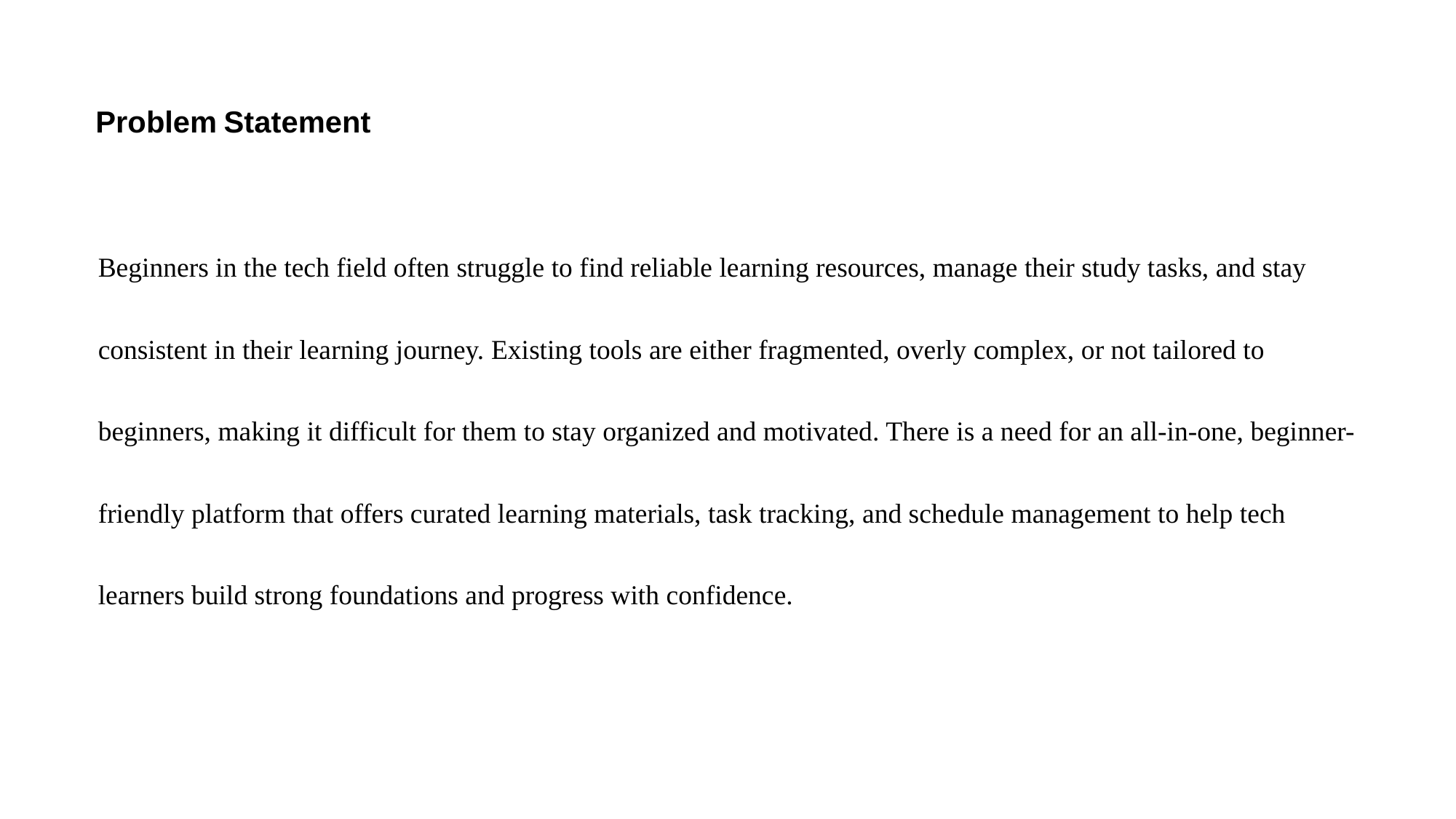

Problem Statement
Beginners in the tech field often struggle to find reliable learning resources, manage their study tasks, and stay consistent in their learning journey. Existing tools are either fragmented, overly complex, or not tailored to beginners, making it difficult for them to stay organized and motivated. There is a need for an all-in-one, beginner-friendly platform that offers curated learning materials, task tracking, and schedule management to help tech learners build strong foundations and progress with confidence.